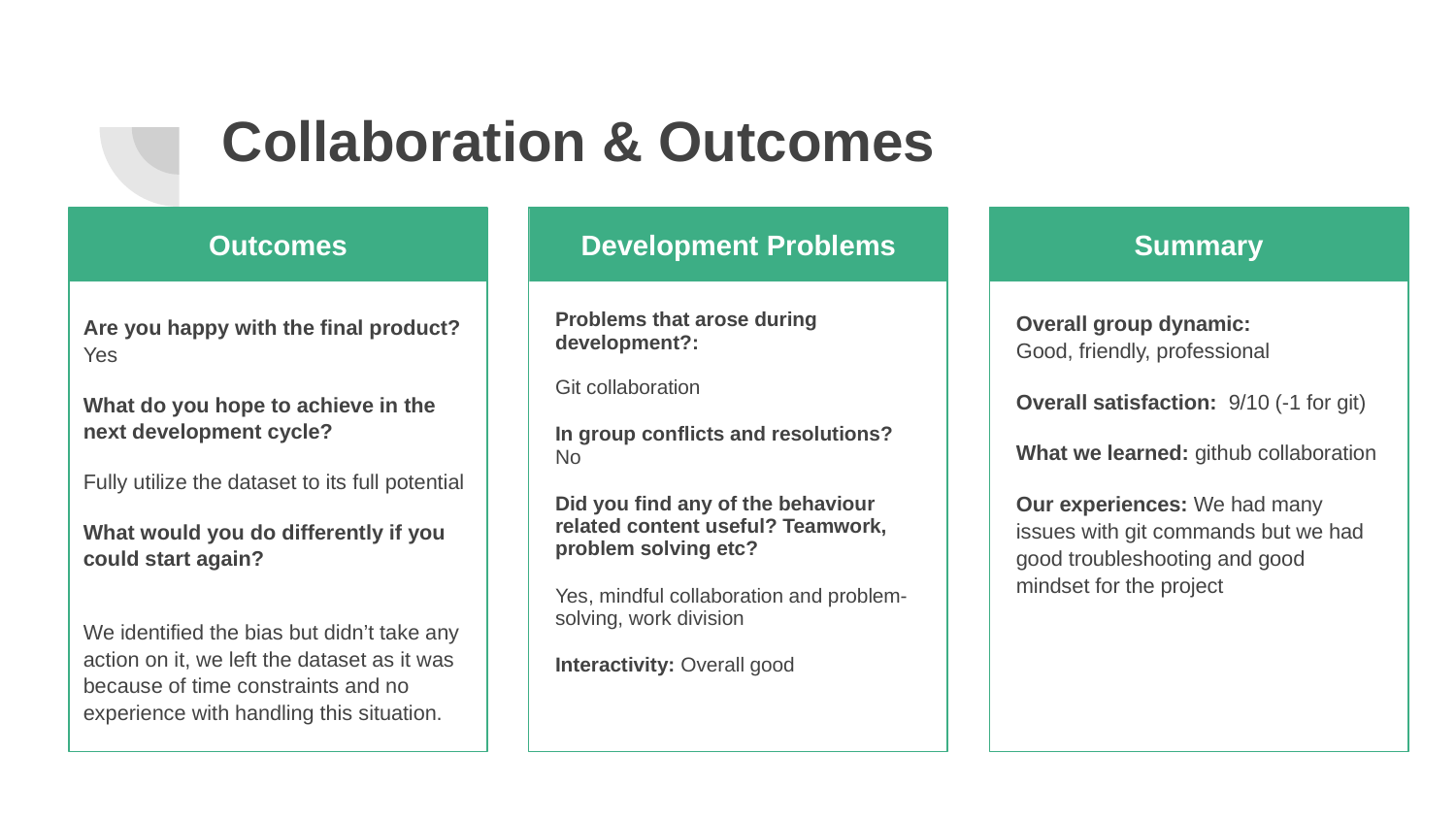

# Collaboration & Outcomes
Outcomes

Development Problems
Summary

Outcomes
Collaboration
Summary
Development Problems
Problems that arose during development?:

Git collaboration
In group conflicts and resolutions? No
Did you find any of the behaviour related content useful? Teamwork, problem solving etc?
Yes, mindful collaboration and problem- solving, work division
Interactivity: Overall good
Overall group dynamic:
Good, friendly, professional
Overall satisfaction:  9/10 (-1 for git)
What we learned: github collaboration
Our experiences: We had many issues with git commands but we had good troubleshooting and good mindset for the project
Are you happy with the final product?  Yes
What do you hope to achieve in the next development cycle?
Fully utilize the dataset to its full potential
What would you do differently if you could start again?
We identified the bias but didn’t take any action on it, we left the dataset as it was because of time constraints and no experience with handling this situation.